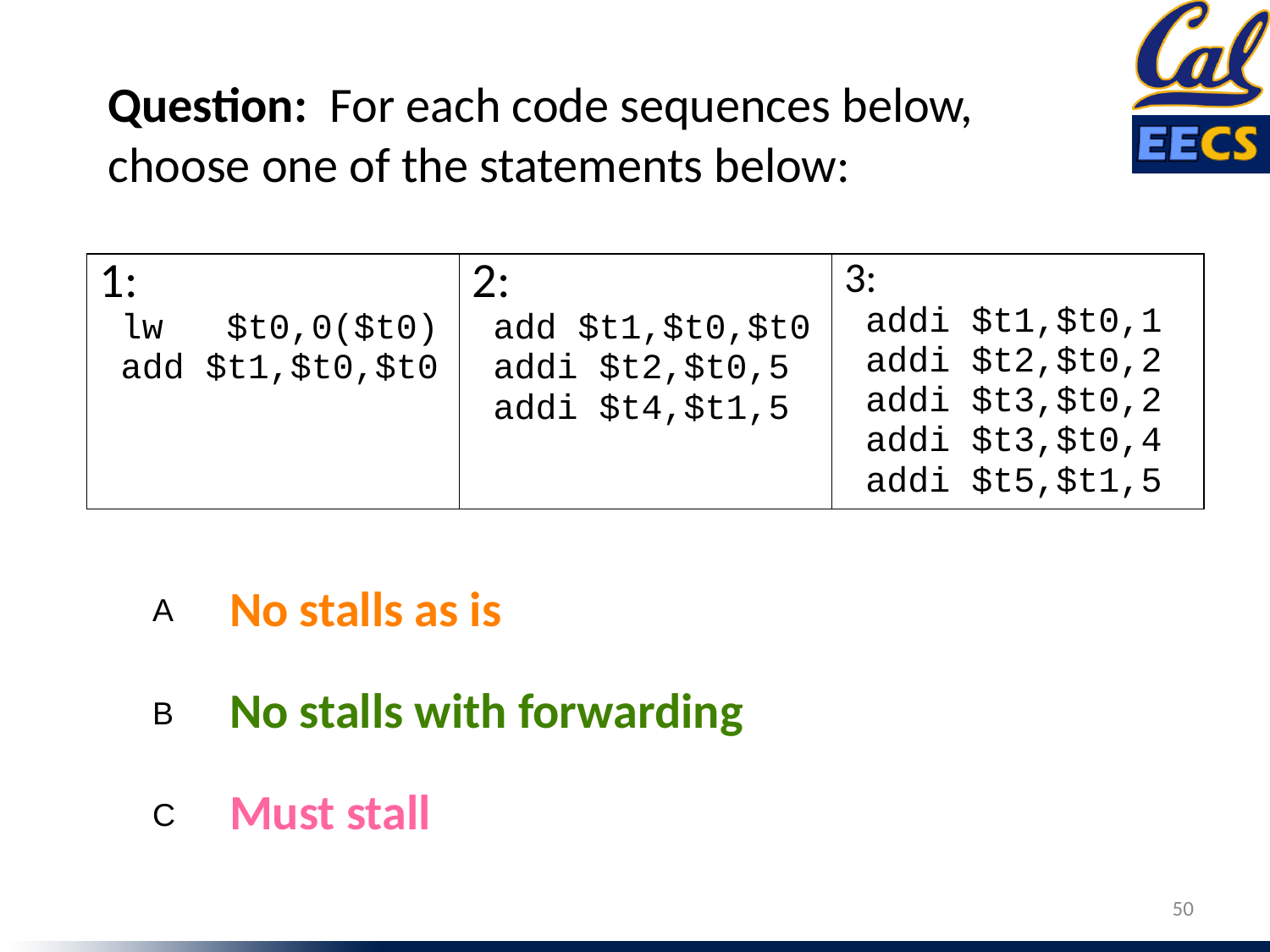

Question:  For each code sequences below, choose one of the statements below:
| 1: lw $t0,0($t0) add $t1,$t0,$t0 | 2: add $t1,$t0,$t0 addi $t2,$t0,5 addi $t4,$t1,5 | 3: addi $t1,$t0,1 addi $t2,$t0,2 addi $t3,$t0,2 addi $t3,$t0,4 addi $t5,$t1,5 |
| --- | --- | --- |
No stalls as is
A
No stalls with forwarding
B
Must stall
C
50